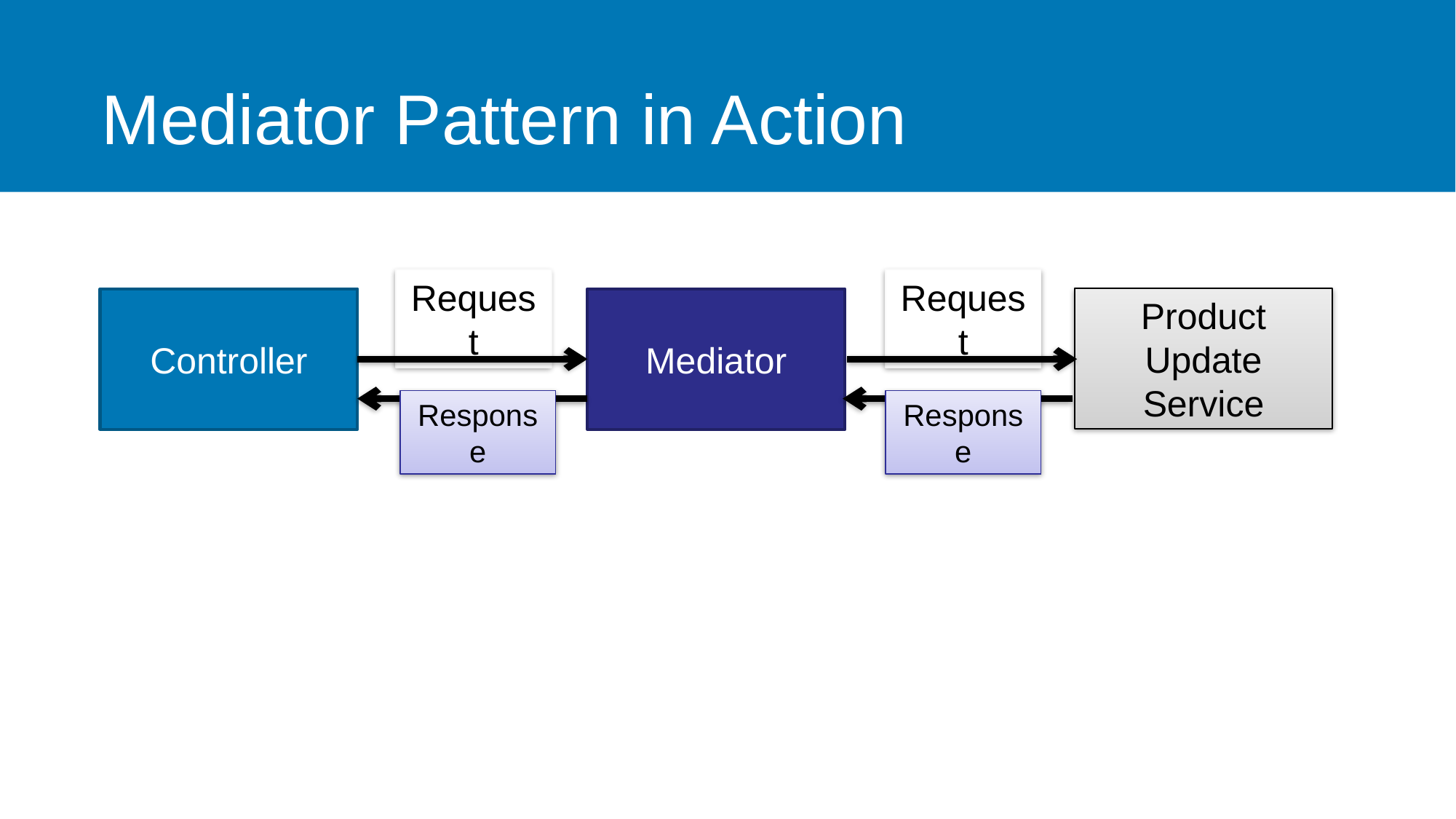

# Mediator Pattern in Action
Product Update Service
Mediator
Controller
Request
Request
Response
Response